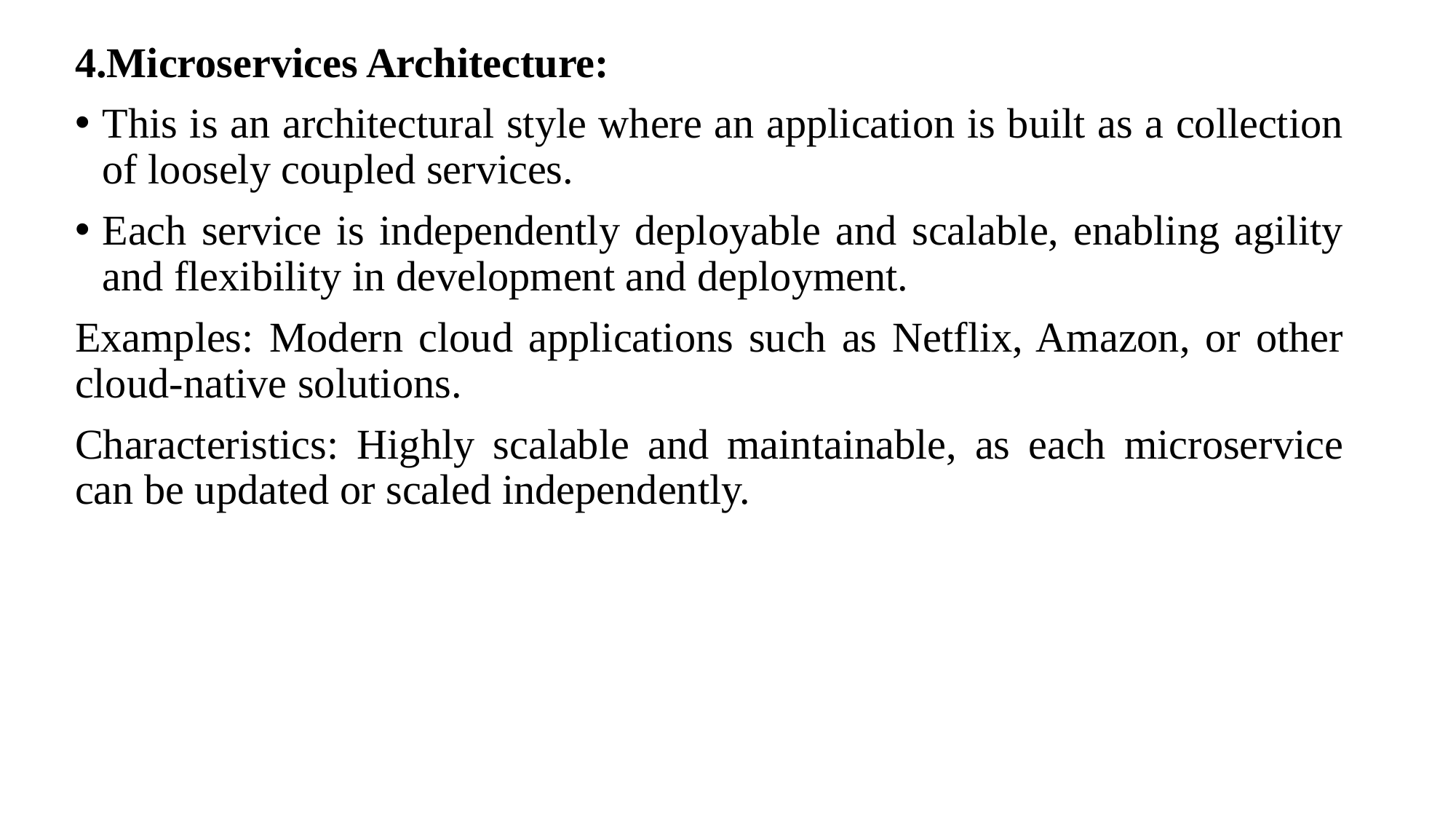

4.Microservices Architecture:
This is an architectural style where an application is built as a collection of loosely coupled services.
Each service is independently deployable and scalable, enabling agility and flexibility in development and deployment.
Examples: Modern cloud applications such as Netflix, Amazon, or other cloud-native solutions.
Characteristics: Highly scalable and maintainable, as each microservice can be updated or scaled independently.